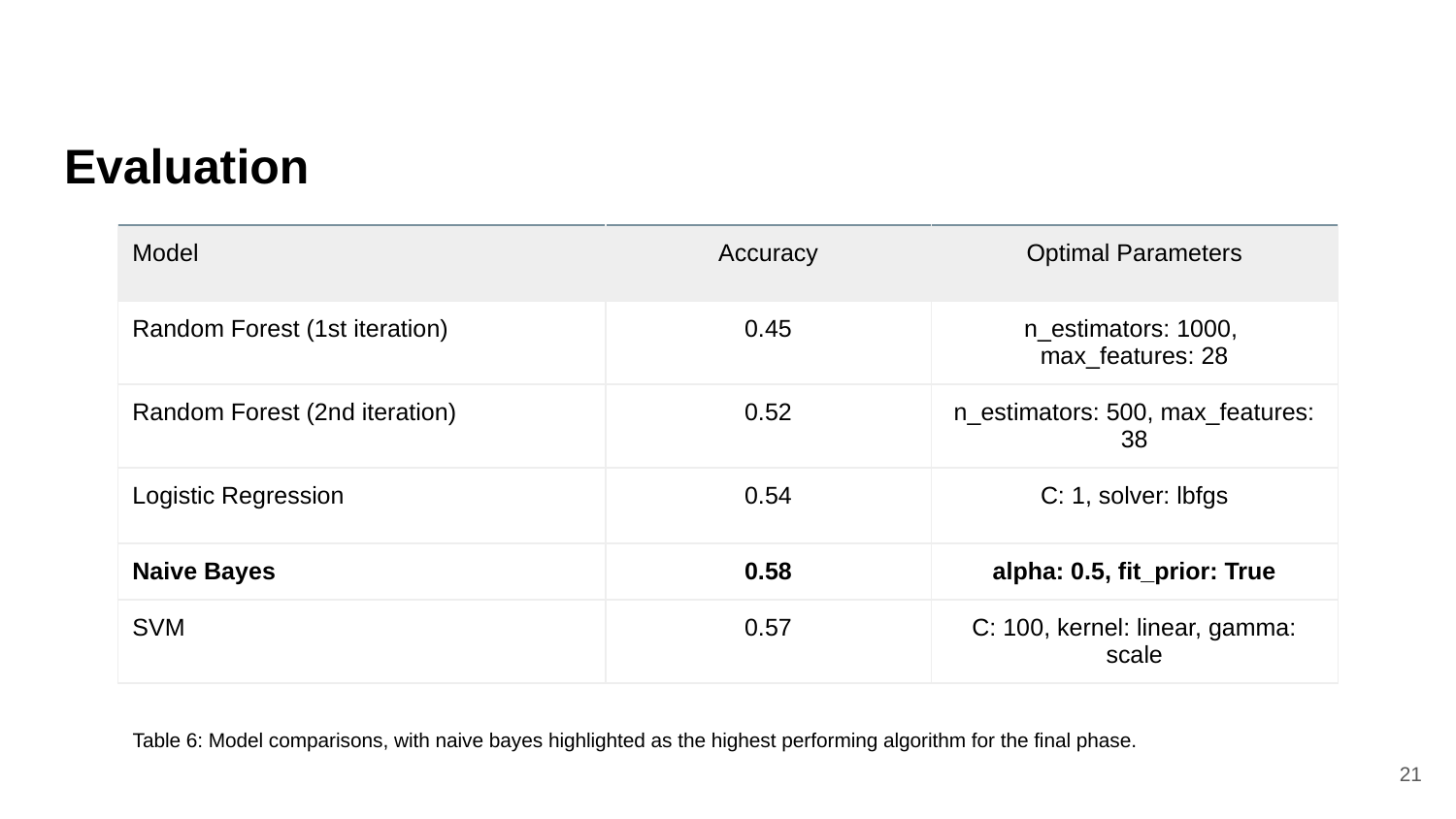

# Evaluation
| Model | Accuracy | Optimal Parameters |
| --- | --- | --- |
| Random Forest (1st iteration) | 0.45 | n\_estimators: 1000, max\_features: 28 |
| Random Forest (2nd iteration) | 0.52 | n\_estimators: 500, max\_features: 38 |
| Logistic Regression | 0.54 | C: 1, solver: lbfgs |
| Naive Bayes | 0.58 | alpha: 0.5, fit\_prior: True |
| SVM | 0.57 | C: 100, kernel: linear, gamma: scale |
Table 6: Model comparisons, with naive bayes highlighted as the highest performing algorithm for the final phase.
21